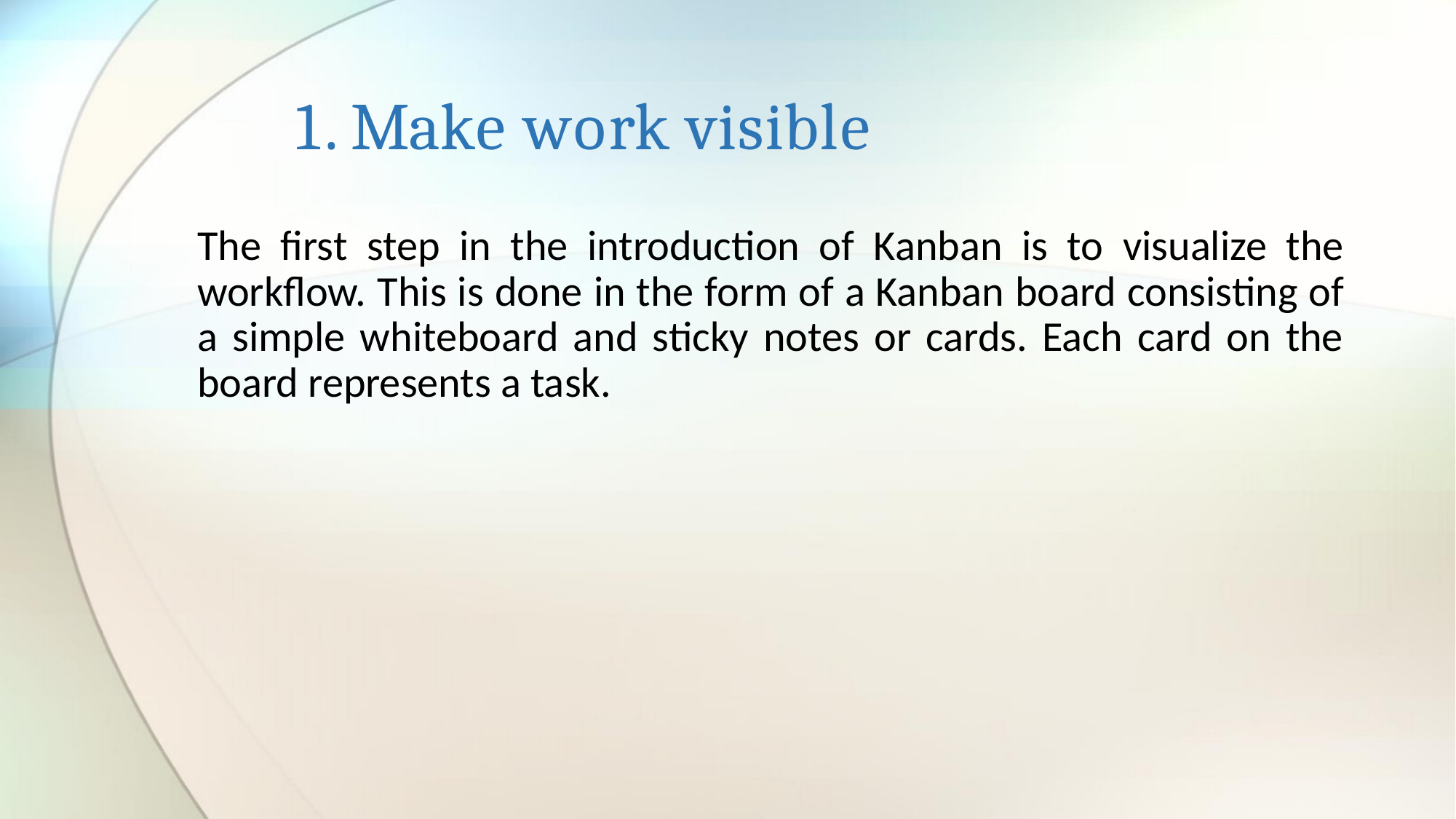

# 1. Make work visible
The first step in the introduction of Kanban is to visualize the workflow. This is done in the form of a Kanban board consisting of a simple whiteboard and sticky notes or cards. Each card on the board represents a task.